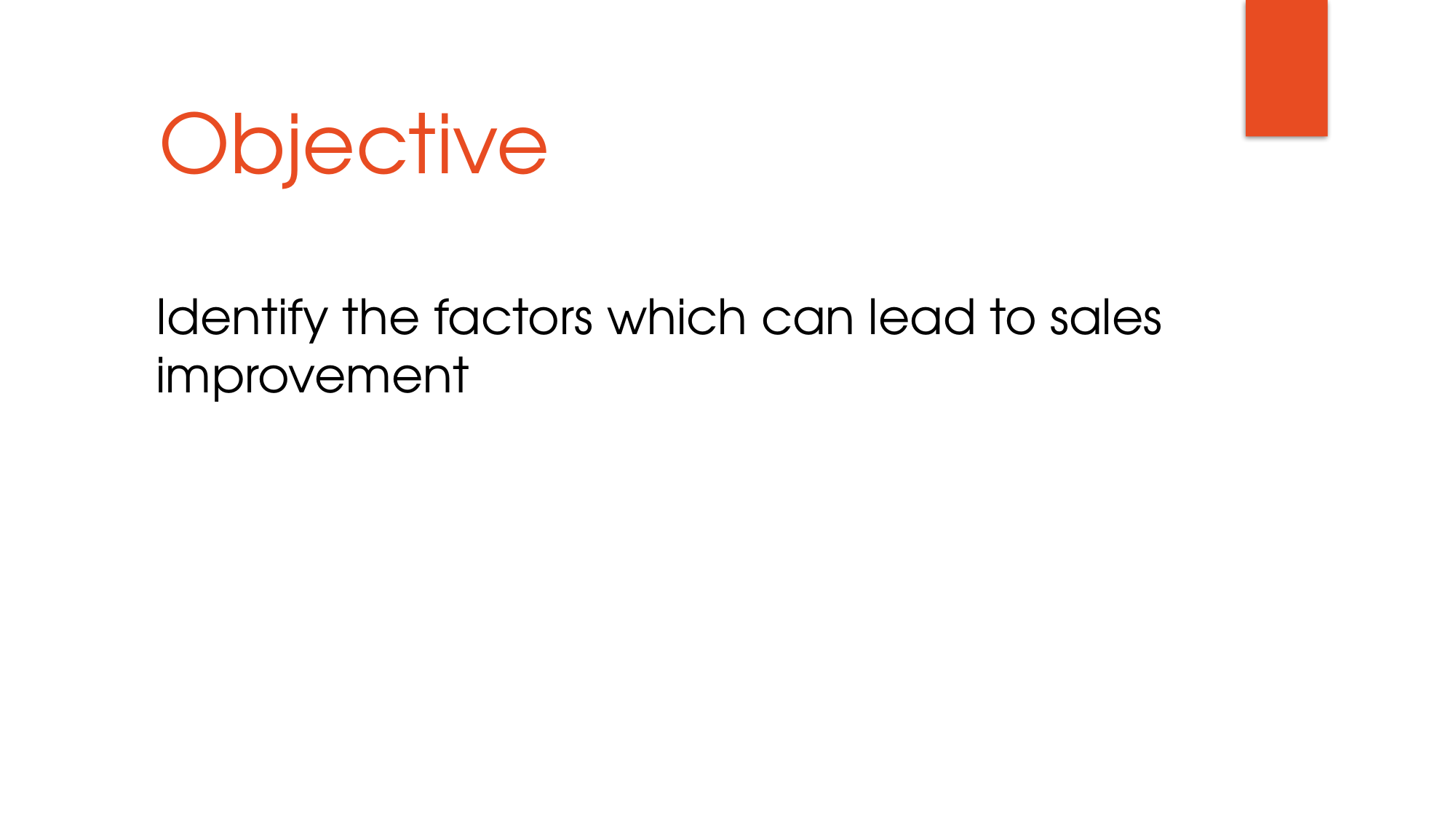

Objective
Identify the factors which can lead to sales improvement